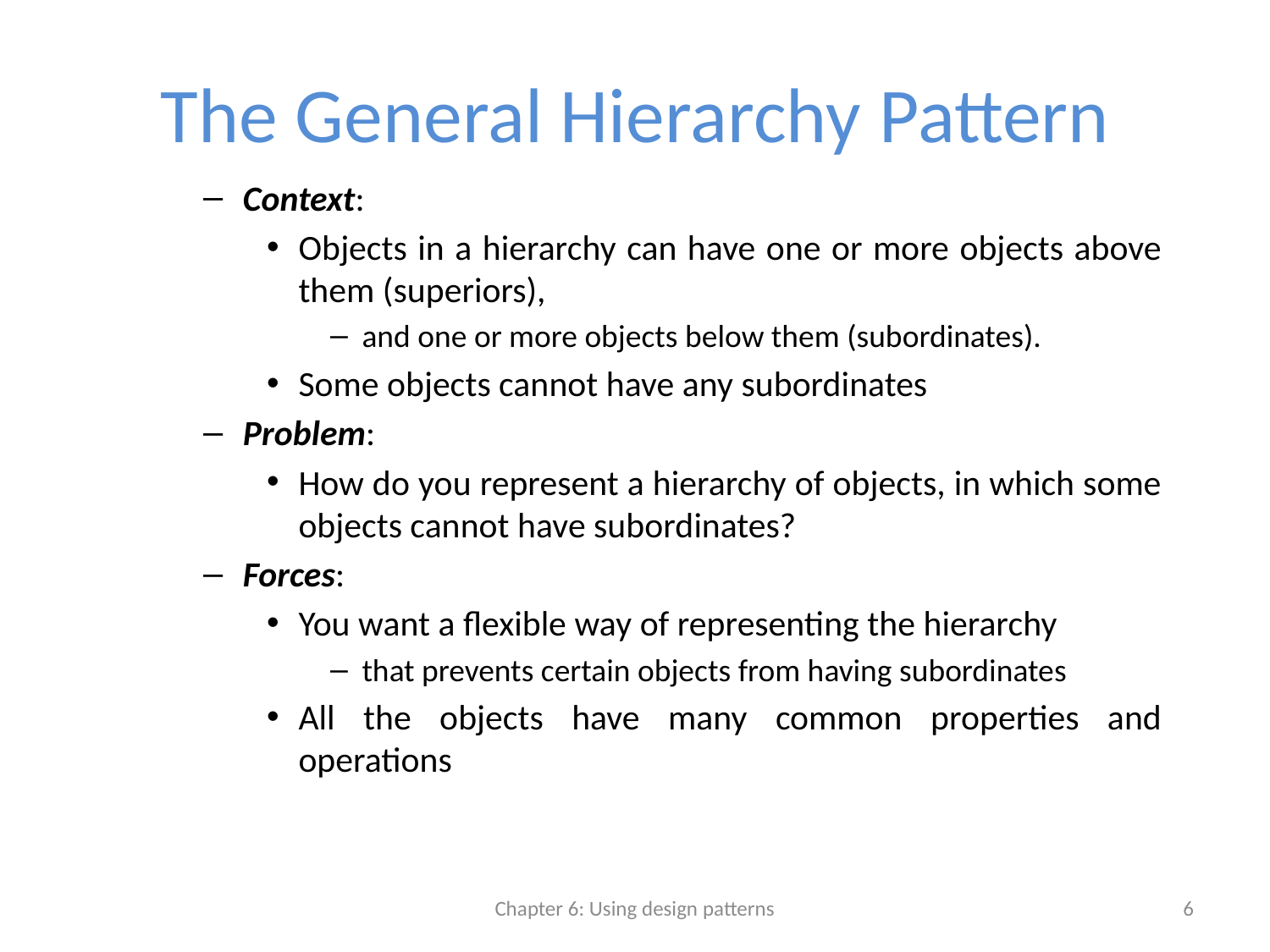

# The General Hierarchy Pattern
Context:
Objects in a hierarchy can have one or more objects above them (superiors),
and one or more objects below them (subordinates).
Some objects cannot have any subordinates
Problem:
How do you represent a hierarchy of objects, in which some objects cannot have subordinates?
Forces:
You want a flexible way of representing the hierarchy
that prevents certain objects from having subordinates
All the objects have many common properties and operations
Chapter 6: Using design patterns
6